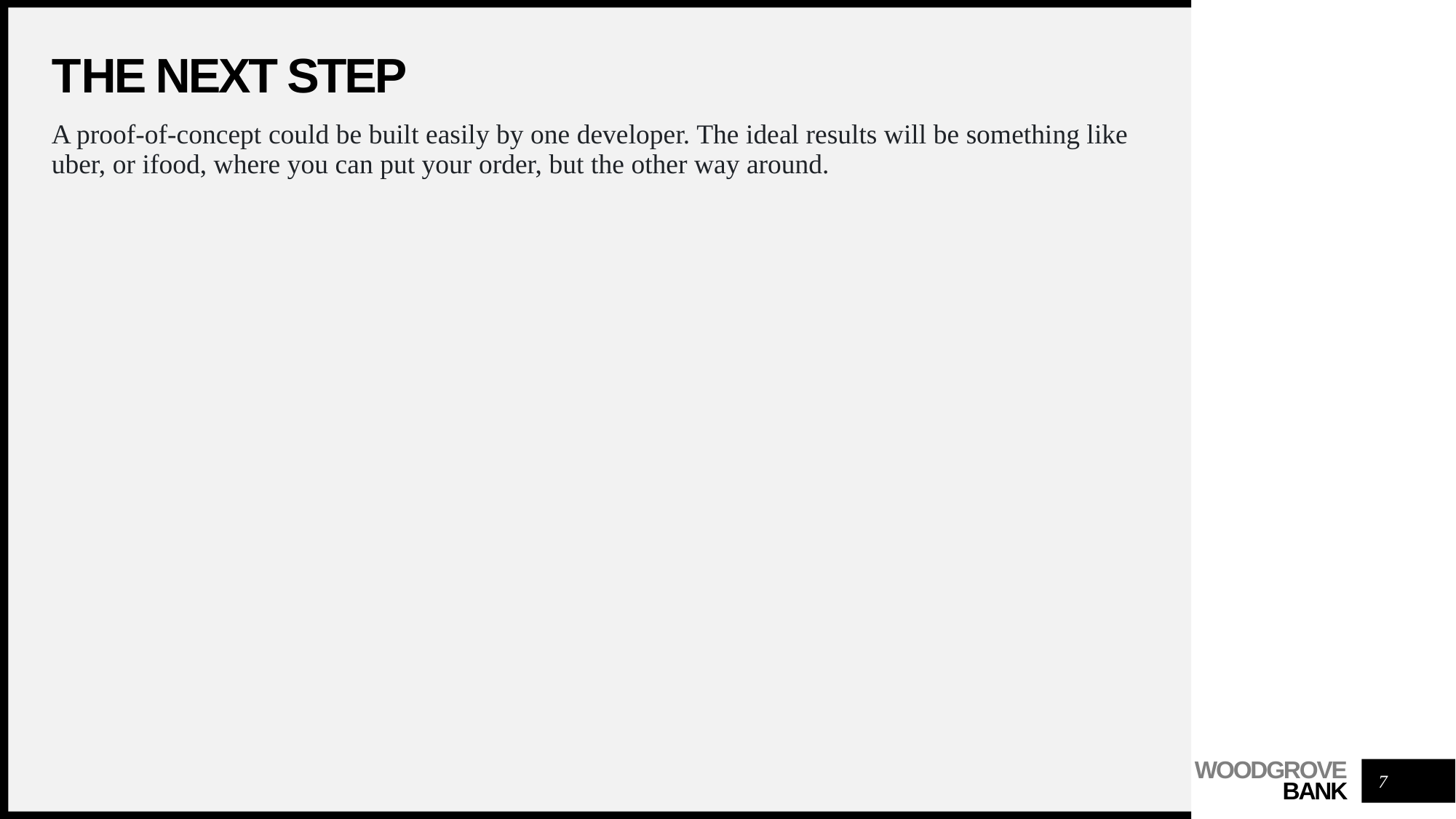

# The next step
A proof-of-concept could be built easily by one developer. The ideal results will be something like uber, or ifood, where you can put your order, but the other way around.
7